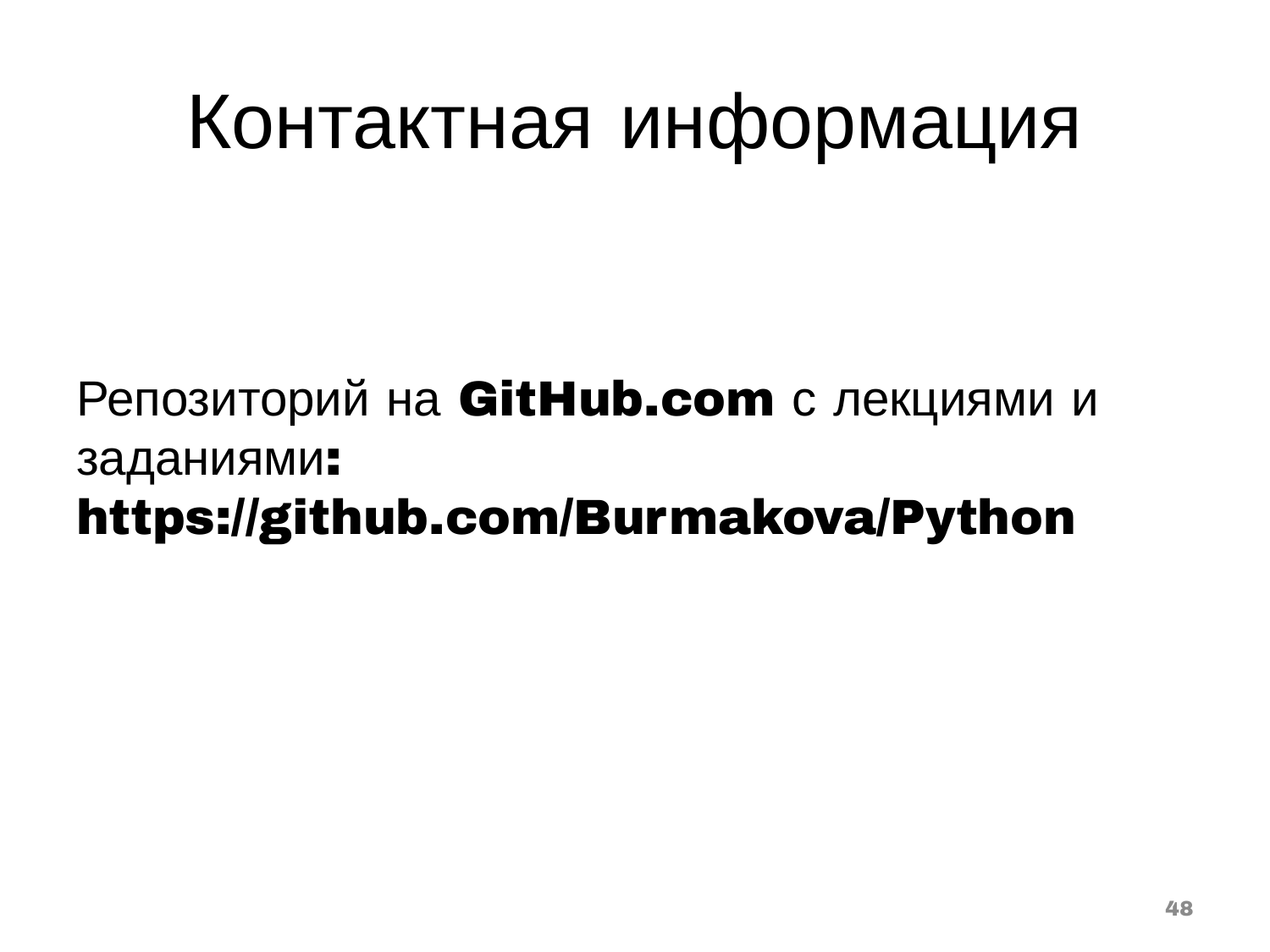

# Контактная информация

Репозиторий на GitHub.com с лекциями и заданиями:
https://github.com/Burmakova/Python

48